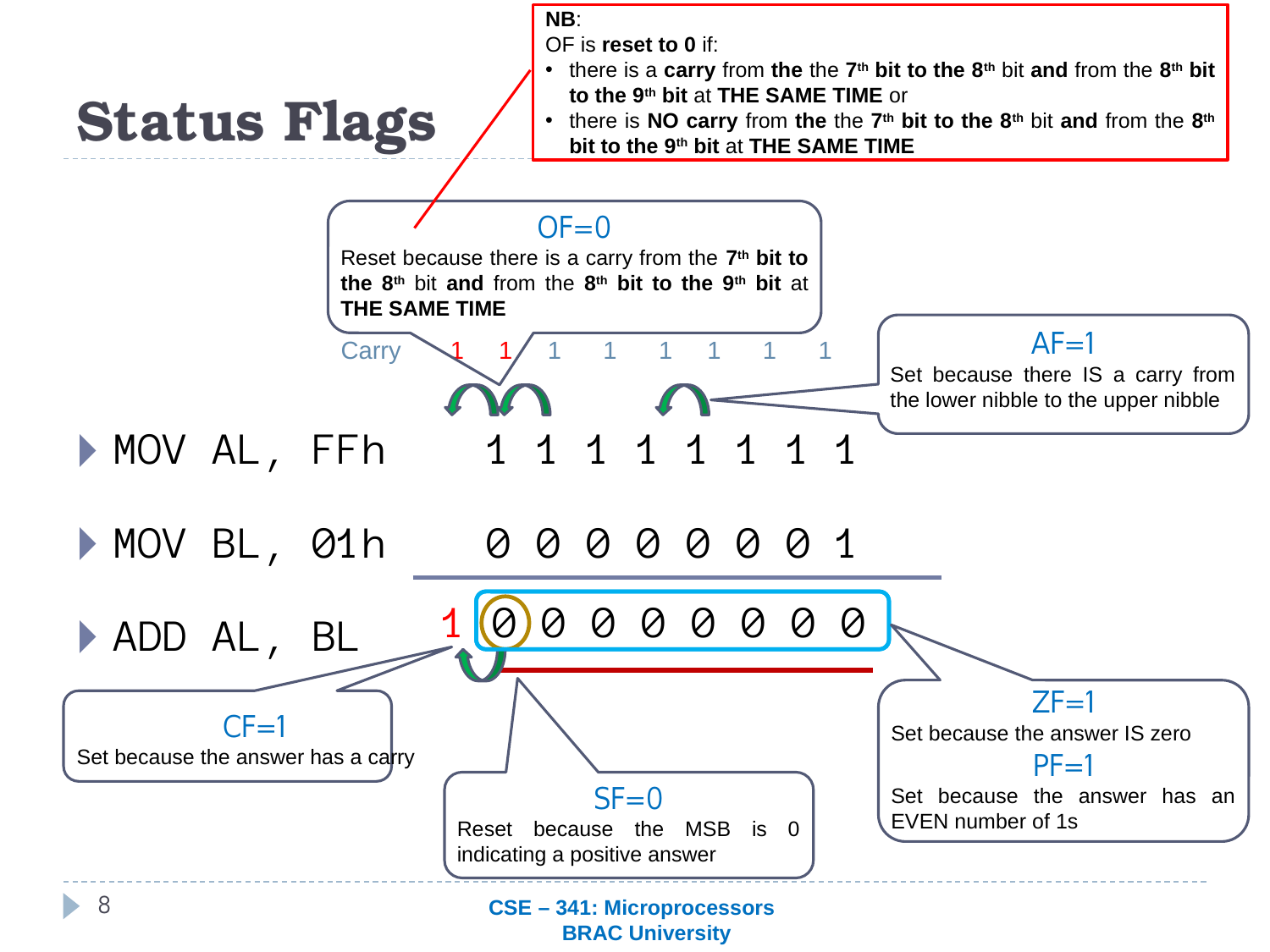

NB:
OF is reset to 0 if:
there is a carry from the the 7th bit to the 8th bit and from the 8th bit to the 9th bit at THE SAME TIME or
there is NO carry from the the 7th bit to the 8th bit and from the 8th bit to the 9th bit at THE SAME TIME

# Status Flags
OF=0
Reset because there is a carry from the 7th bit to the 8th bit and from the 8th bit to the 9th bit at THE SAME TIME

AF=1
Set because there IS a carry from the lower nibble to the upper nibble

Carry       1     1     1      1      1     1      1      1

MOV AL, FFh    1 1 1 1 1 1 1 1
MOV BL, 01h    0 0 0 0 0 0 0 1
ADD AL, BL

  1 0 0 0 0 0 0 0 0

ZF=1
Set because the answer IS zero
PF=1
Set because the answer has an EVEN number of 1s

CF=1
Set because the answer has a carry

SF=0
Reset because the MSB is 0 indicating a positive answer

8